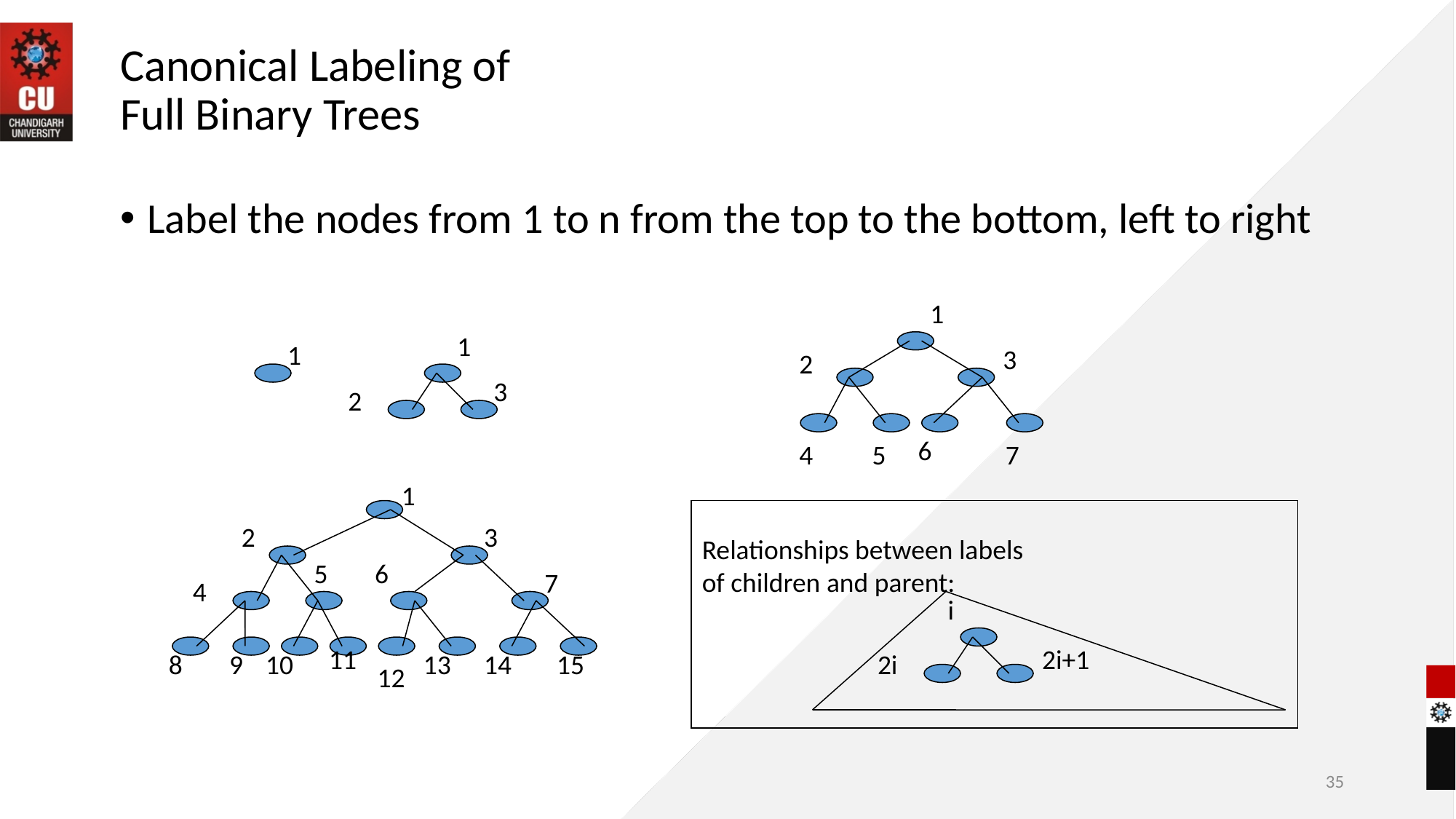

# Canonical Labeling of Full Binary Trees
Label the nodes from 1 to n from the top to the bottom, left to right
1

3
2
6
4
5
7
1
1

3

2

1

2
3
5
6
7
4
11
8
9
10
13
14
15
12
Relationships between labels
of children and parent:

i

2i+1
2i

35